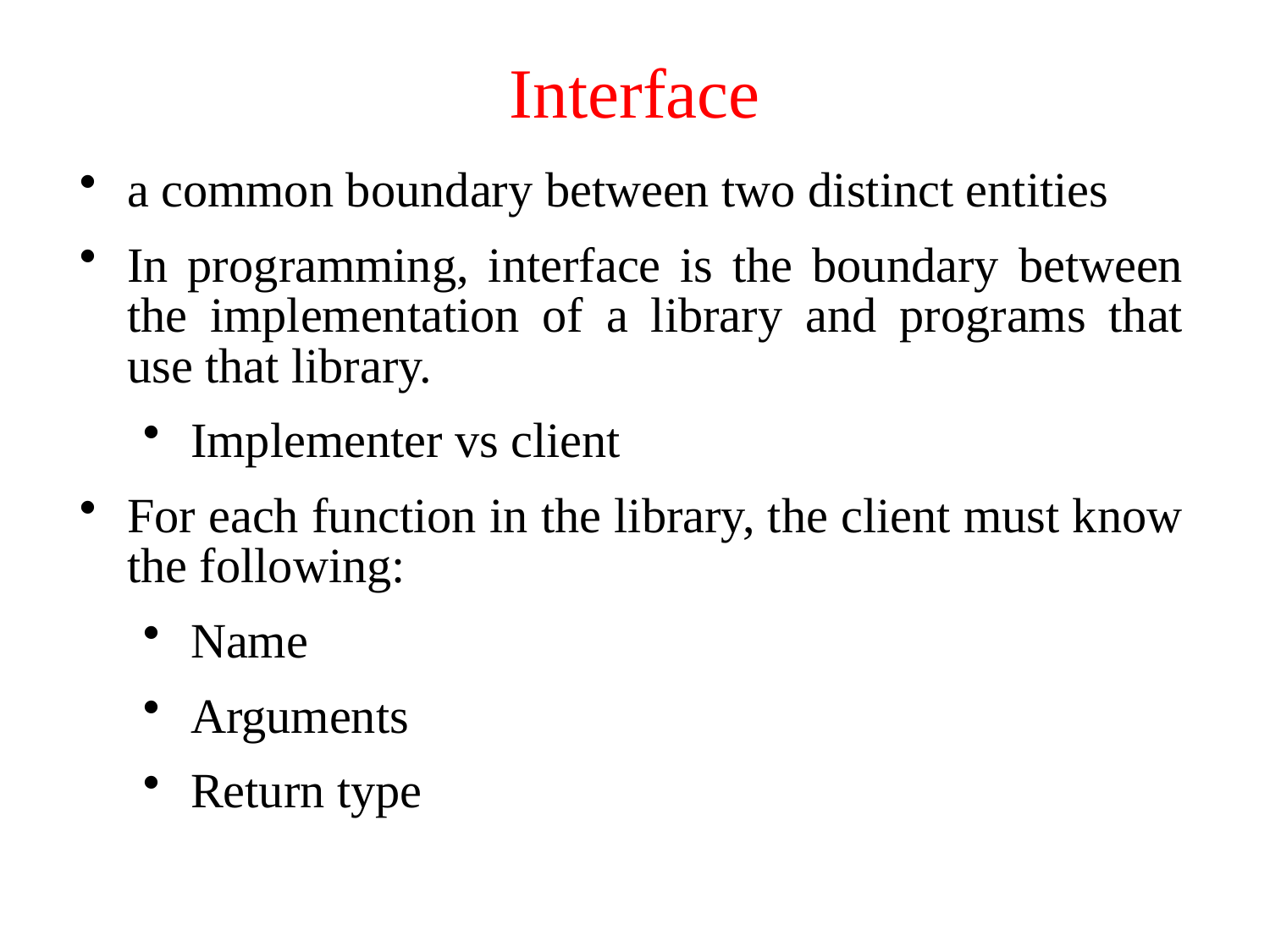

# Interface
a common boundary between two distinct entities
In programming, interface is the boundary between the implementation of a library and programs that use that library.
Implementer vs client
For each function in the library, the client must know the following:
Name
Arguments
Return type